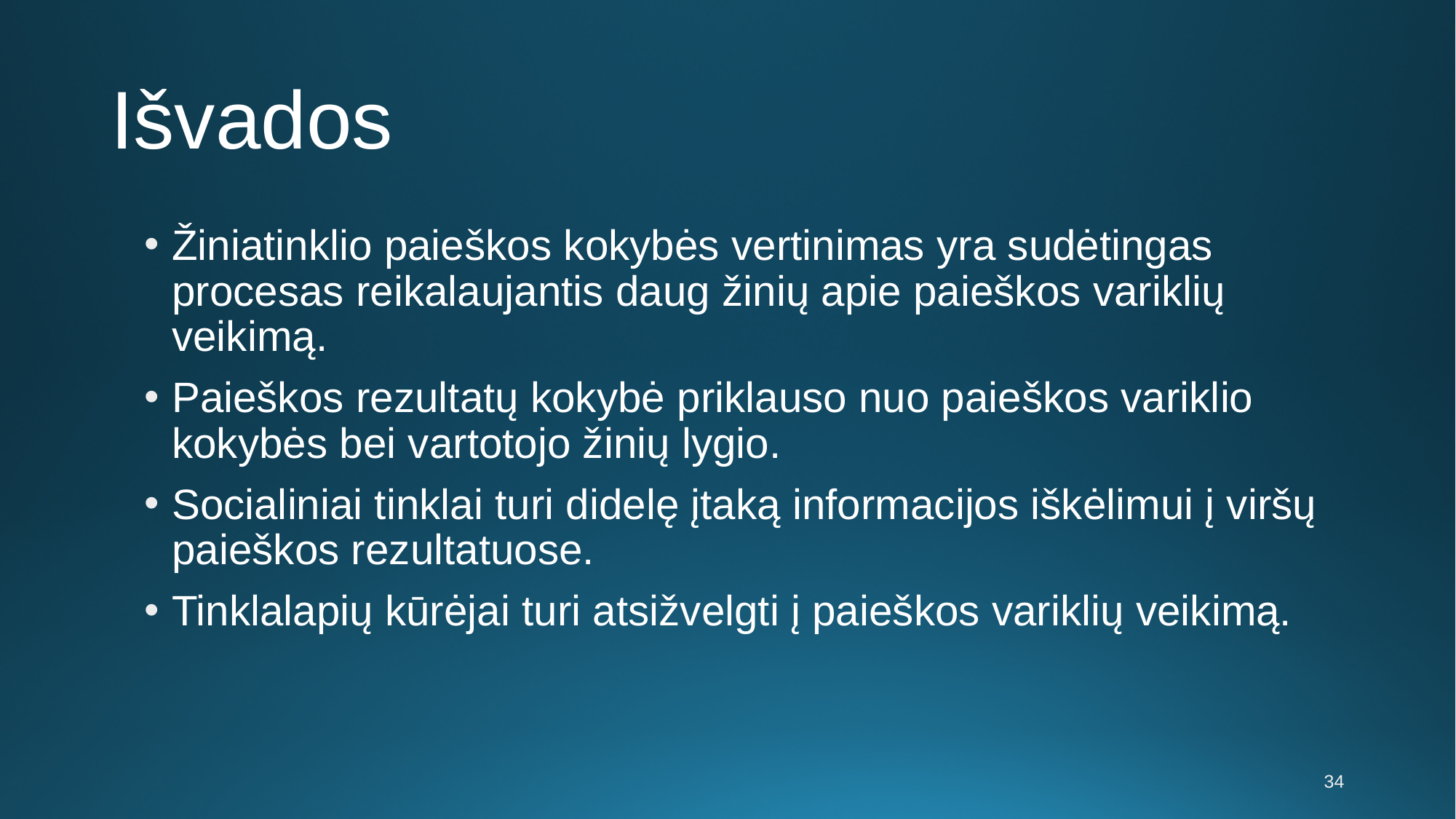

# Išvados
Žiniatinklio paieškos kokybės vertinimas yra sudėtingas procesas reikalaujantis daug žinių apie paieškos variklių veikimą.
Paieškos rezultatų kokybė priklauso nuo paieškos variklio kokybės bei vartotojo žinių lygio.
Socialiniai tinklai turi didelę įtaką informacijos iškėlimui į viršų paieškos rezultatuose.
Tinklalapių kūrėjai turi atsižvelgti į paieškos variklių veikimą.
34